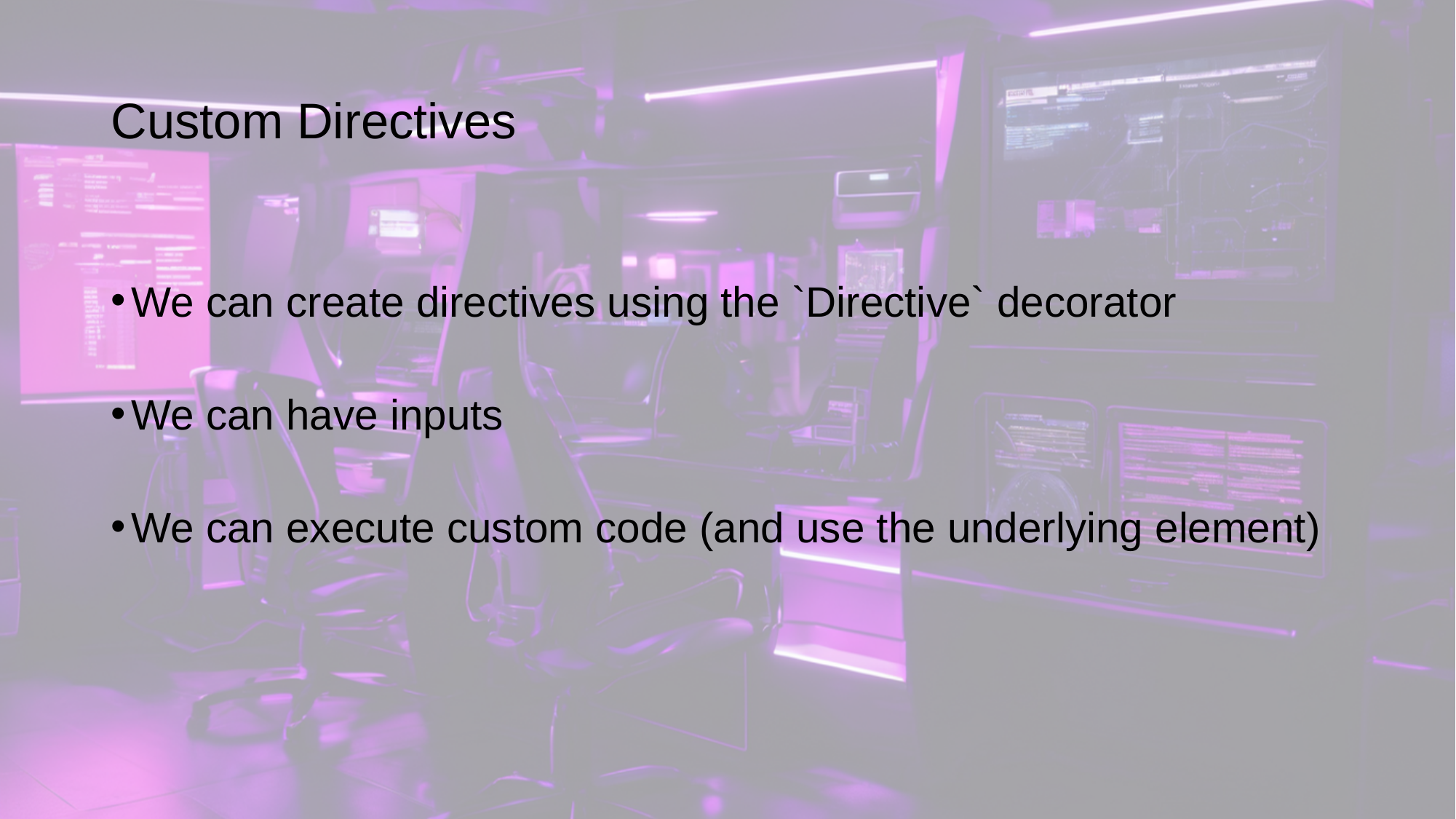

# Custom Directives
We can create directives using the `Directive` decorator
We can have inputs
We can execute custom code (and use the underlying element)